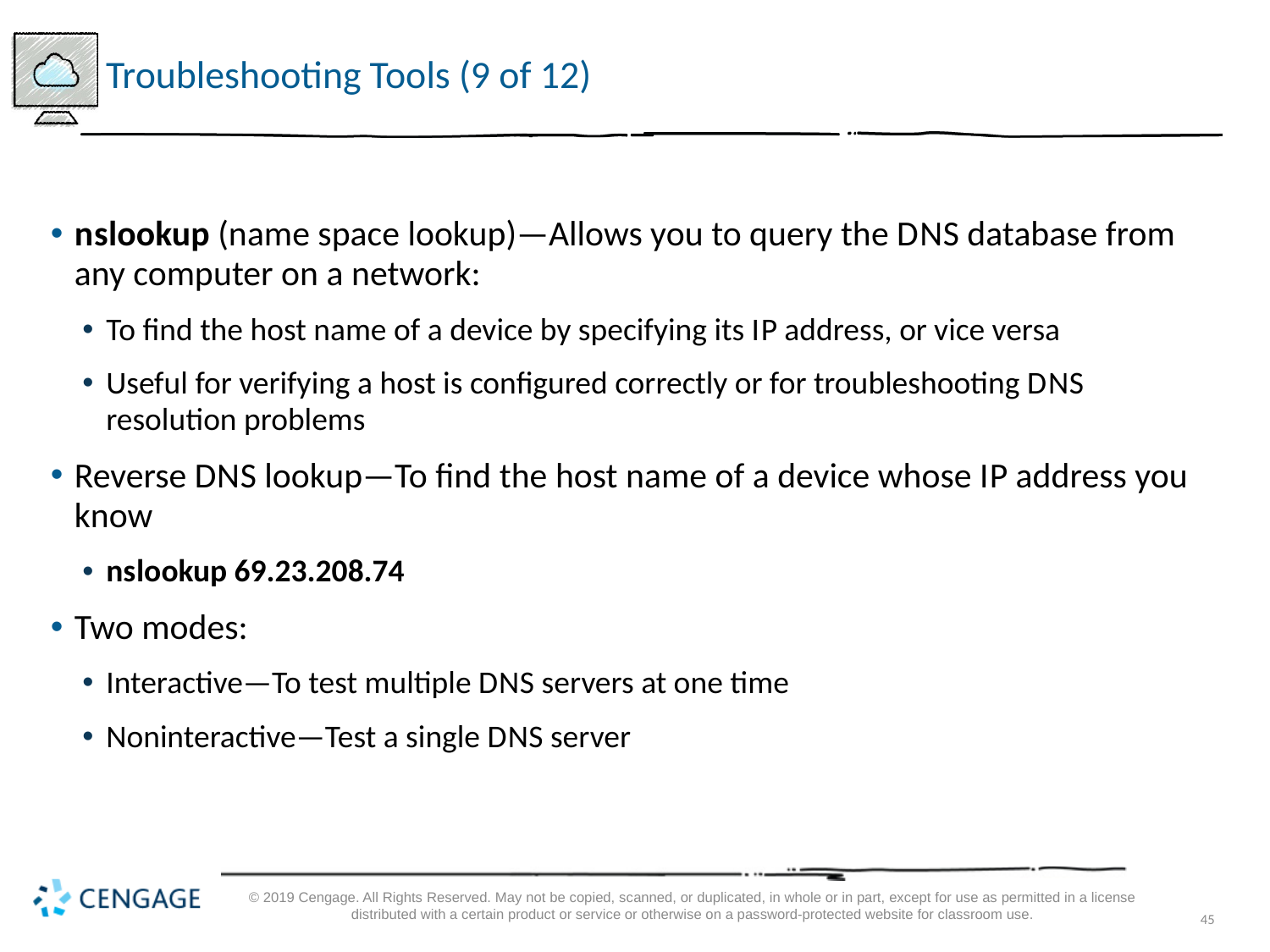

# Troubleshooting Tools (9 of 12)
n s lookup (name space lookup)—Allows you to query the D N S database from any computer on a network:
To find the host name of a device by specifying its I P address, or vice versa
Useful for verifying a host is configured correctly or for troubleshooting D N S resolution problems
Reverse D N S lookup—To find the host name of a device whose I P address you know
ns lookup 69.23.208.74
Two modes:
Interactive—To test multiple D N S servers at one time
Noninteractive—Test a single D N S server
© 2019 Cengage. All Rights Reserved. May not be copied, scanned, or duplicated, in whole or in part, except for use as permitted in a license distributed with a certain product or service or otherwise on a password-protected website for classroom use.